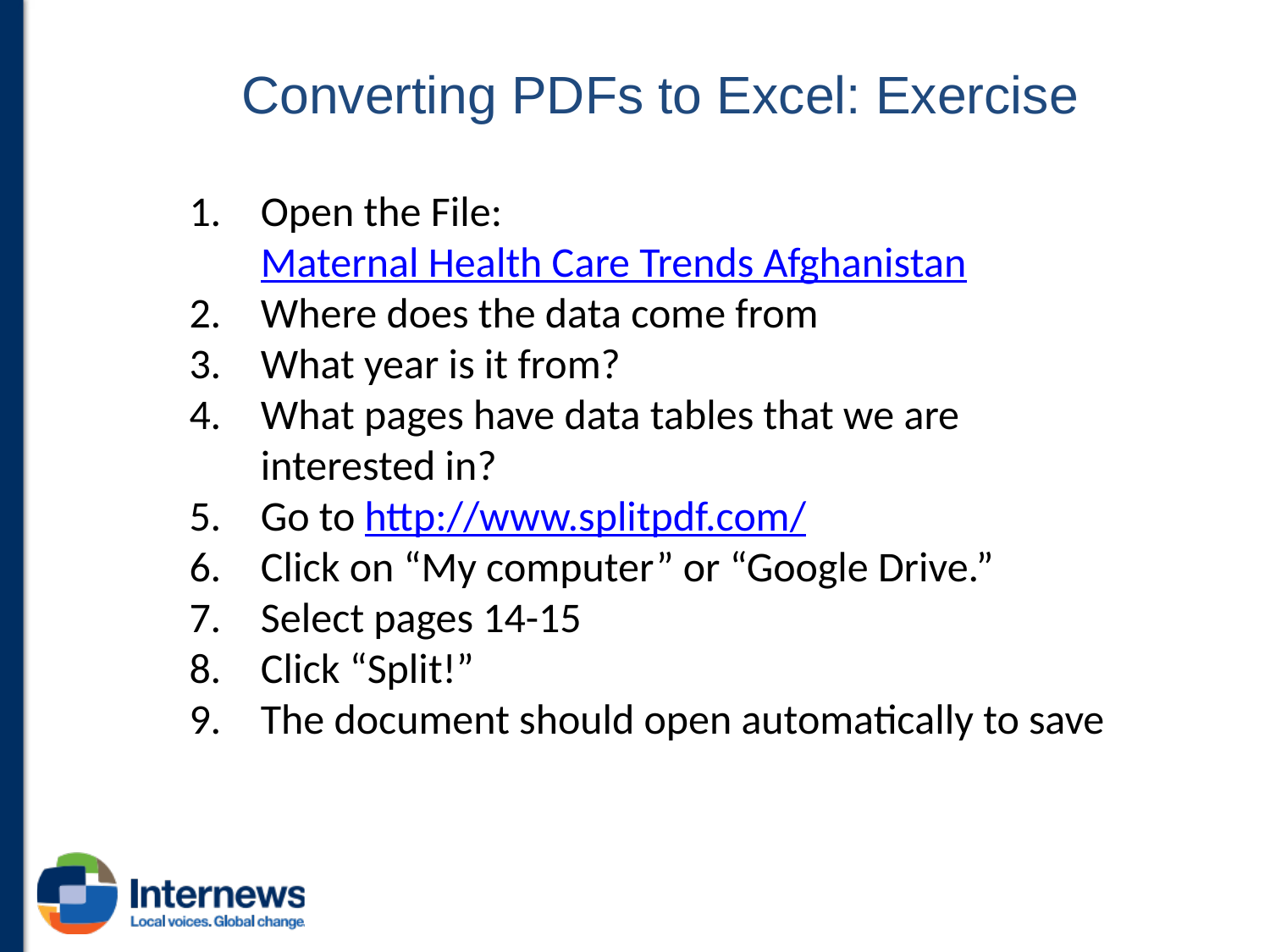

# Converting PDFs to Excel: Exercise
Open the File: Maternal Health Care Trends Afghanistan
Where does the data come from
What year is it from?
What pages have data tables that we are interested in?
Go to http://www.splitpdf.com/
Click on “My computer” or “Google Drive.”
Select pages 14-15
Click “Split!”
The document should open automatically to save